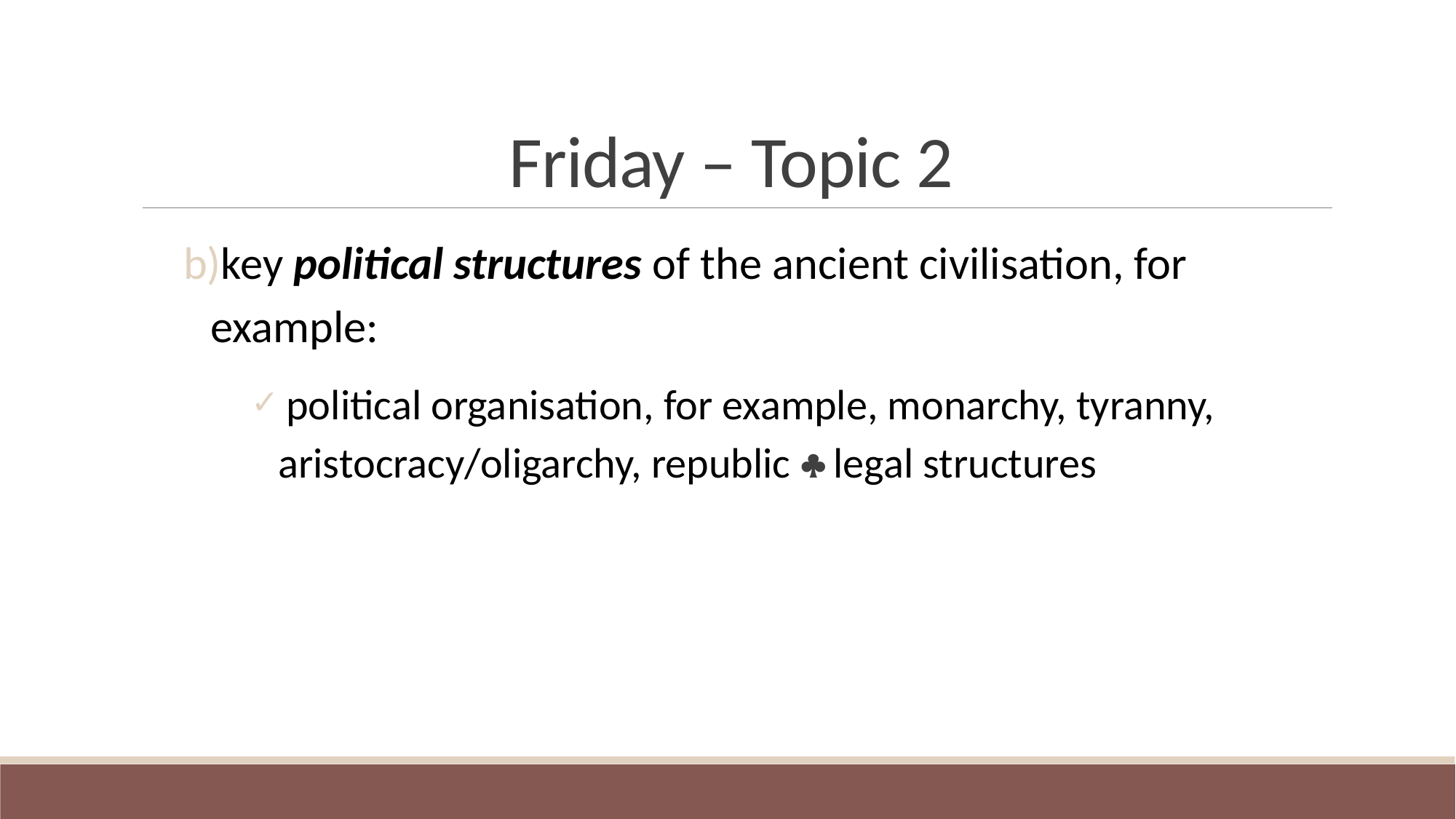

# Friday – Topic 2
key political structures of the ancient civilisation, for example:
 political organisation, for example, monarchy, tyranny, aristocracy/oligarchy, republic ♣ legal structures